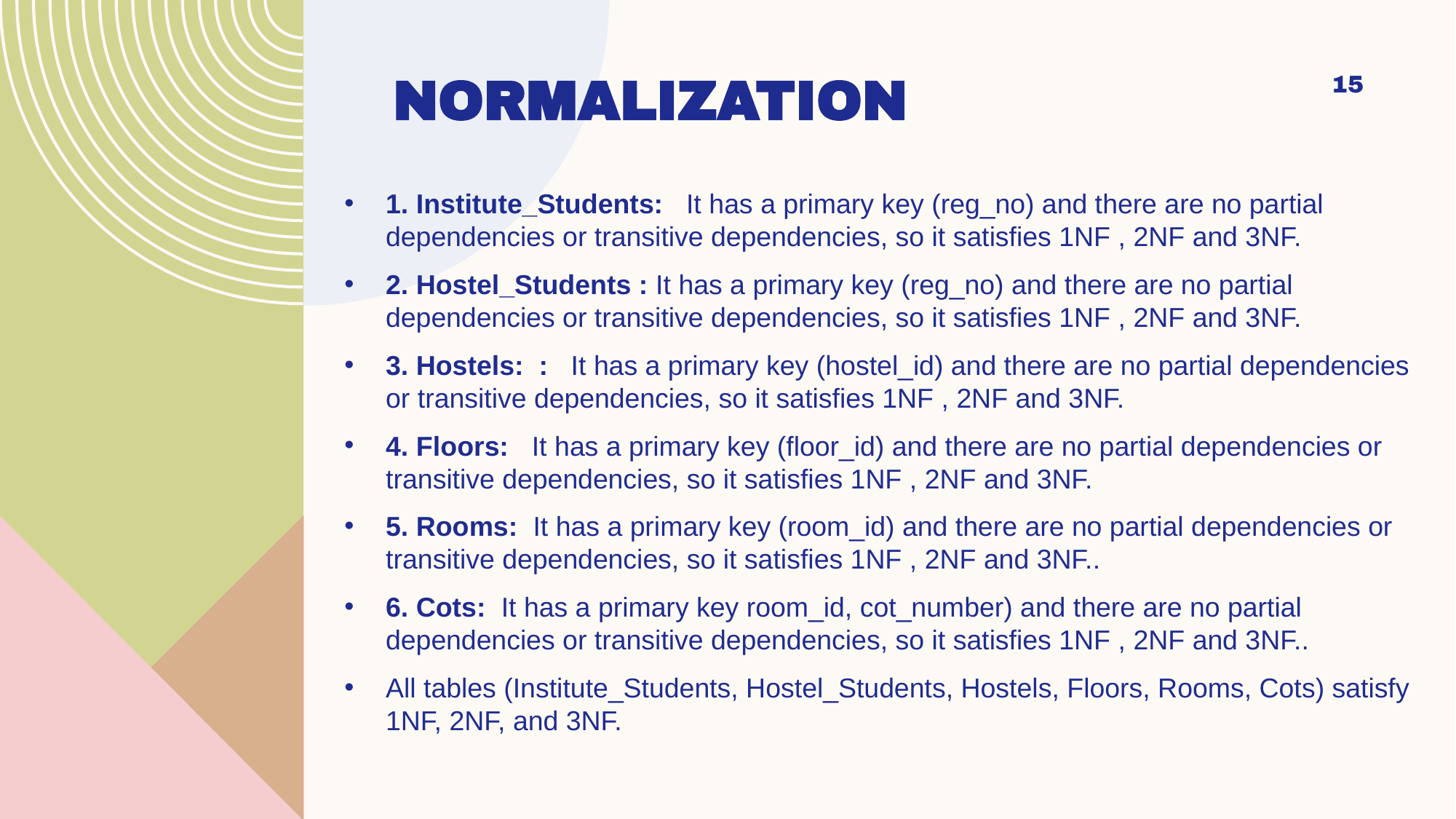

# Normalization
15
1. Institute_Students:   It has a primary key (reg_no) and there are no partial dependencies or transitive dependencies, so it satisfies 1NF , 2NF and 3NF.
2. Hostel_Students : It has a primary key (reg_no) and there are no partial dependencies or transitive dependencies, so it satisfies 1NF , 2NF and 3NF.
3. Hostels:  :   It has a primary key (hostel_id) and there are no partial dependencies or transitive dependencies, so it satisfies 1NF , 2NF and 3NF.
4. Floors:   It has a primary key (floor_id) and there are no partial dependencies or transitive dependencies, so it satisfies 1NF , 2NF and 3NF.
5. Rooms:  It has a primary key (room_id) and there are no partial dependencies or transitive dependencies, so it satisfies 1NF , 2NF and 3NF..
6. Cots:  It has a primary key room_id, cot_number) and there are no partial dependencies or transitive dependencies, so it satisfies 1NF , 2NF and 3NF..
All tables (Institute_Students, Hostel_Students, Hostels, Floors, Rooms, Cots) satisfy 1NF, 2NF, and 3NF.